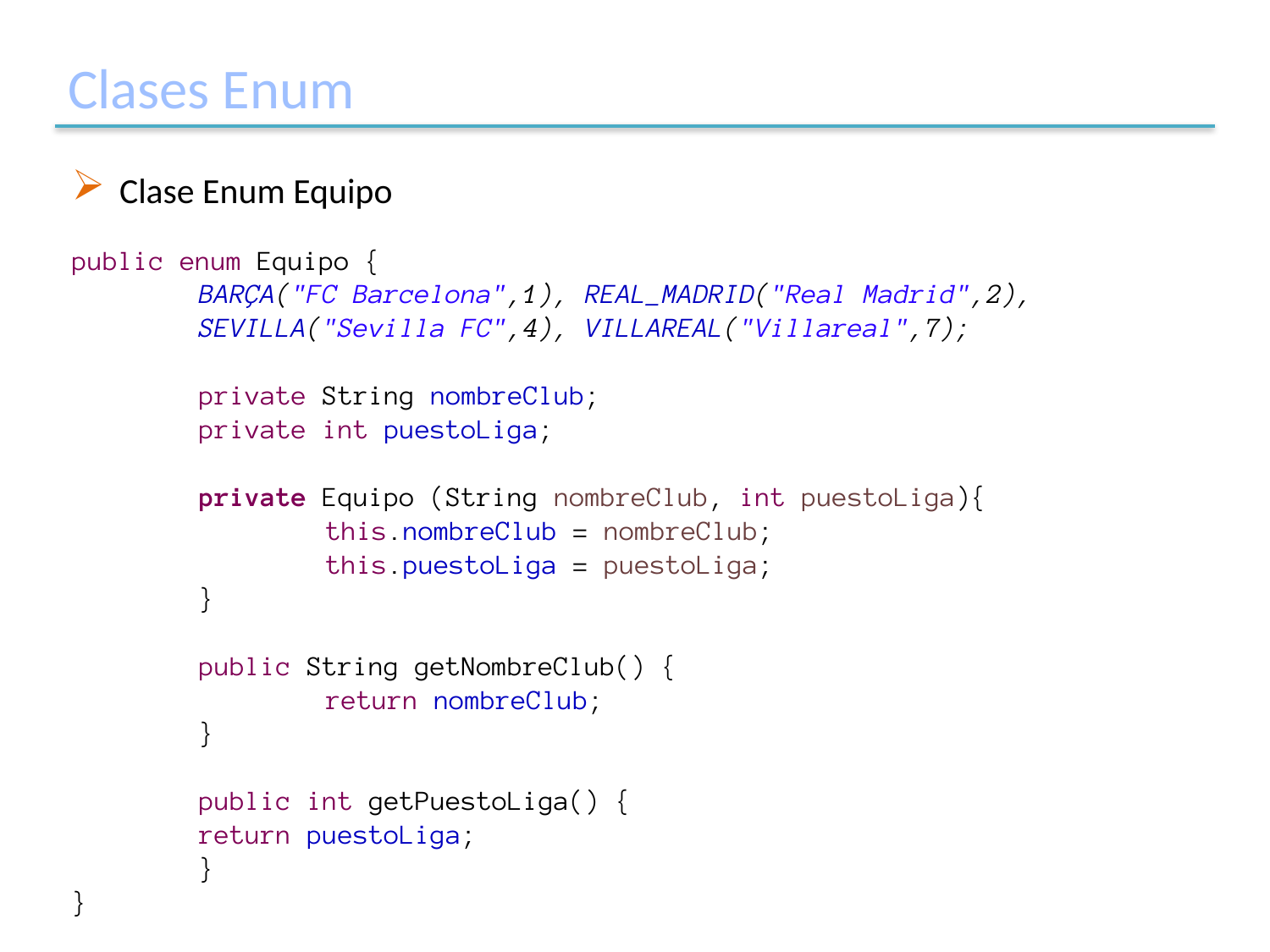

# Clases Enum
Clase Enum Equipo

public enum Equipo {
	BARÇA("FC Barcelona",1), REAL_MADRID("Real Madrid",2),
	SEVILLA("Sevilla FC",4), VILLAREAL("Villareal",7);

	private String nombreClub;
	private int puestoLiga;

	private Equipo (String nombreClub, int puestoLiga){
		this.nombreClub = nombreClub;
		this.puestoLiga = puestoLiga;
	}

	public String getNombreClub() {
		return nombreClub;
	}

	public int getPuestoLiga() {
	return puestoLiga;
	}
}